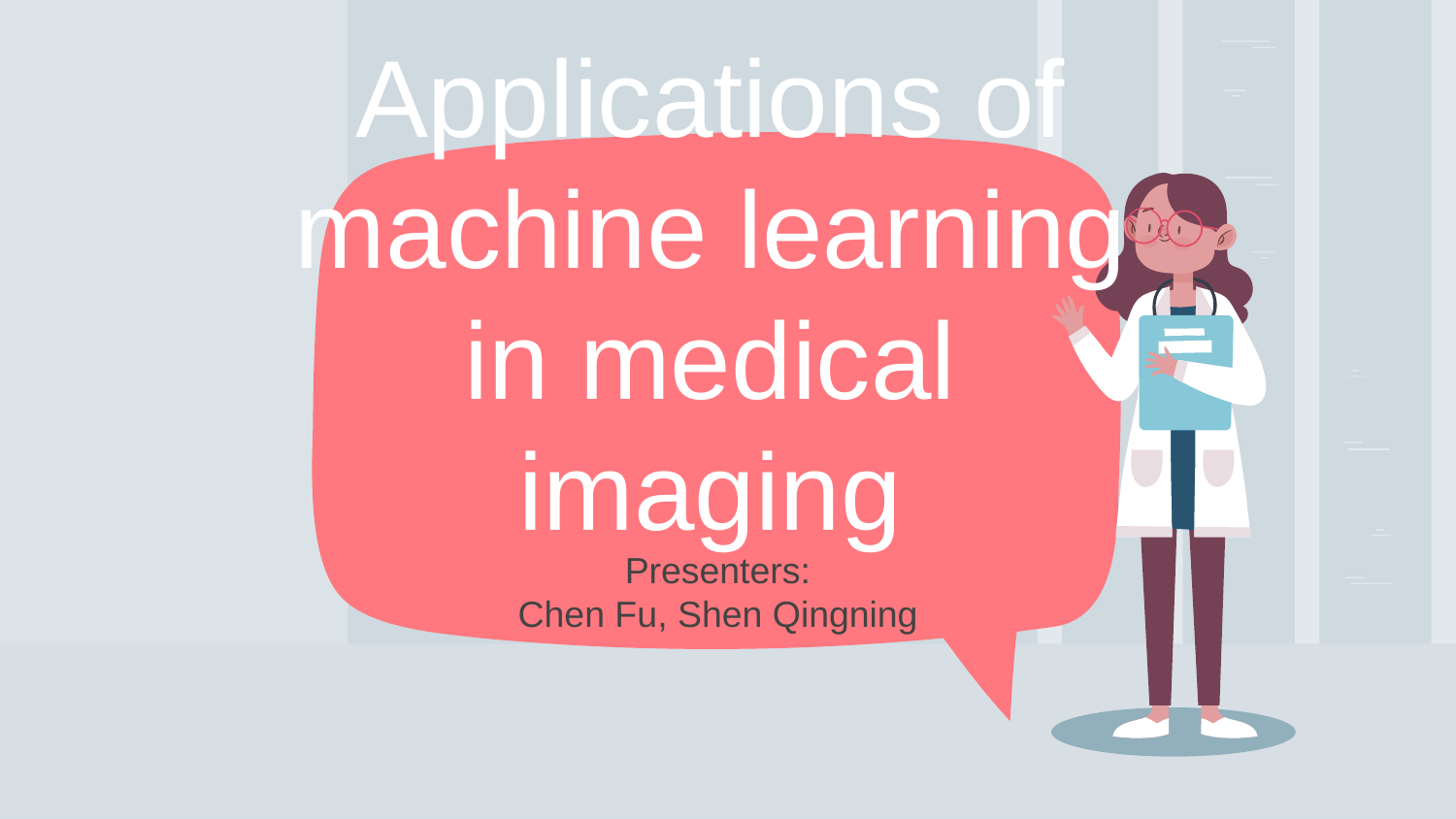

# Applications of machine learning in medical imaging
Presenters:
Chen Fu, Shen Qingning